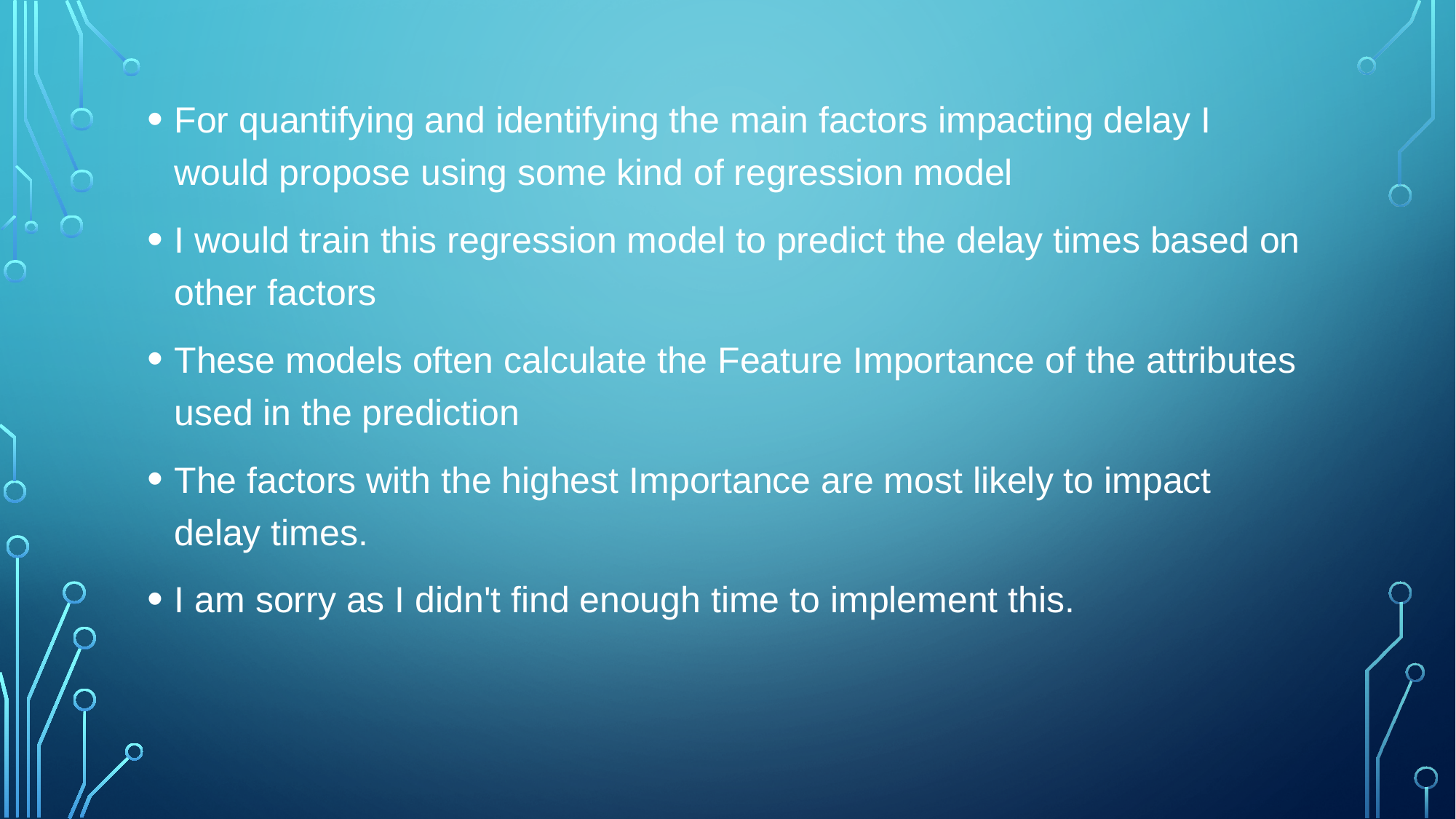

For quantifying and identifying the main factors impacting delay I would propose using some kind of regression model
I would train this regression model to predict the delay times based on other factors
These models often calculate the Feature Importance of the attributes used in the prediction
The factors with the highest Importance are most likely to impact delay times.
I am sorry as I didn't find enough time to implement this.